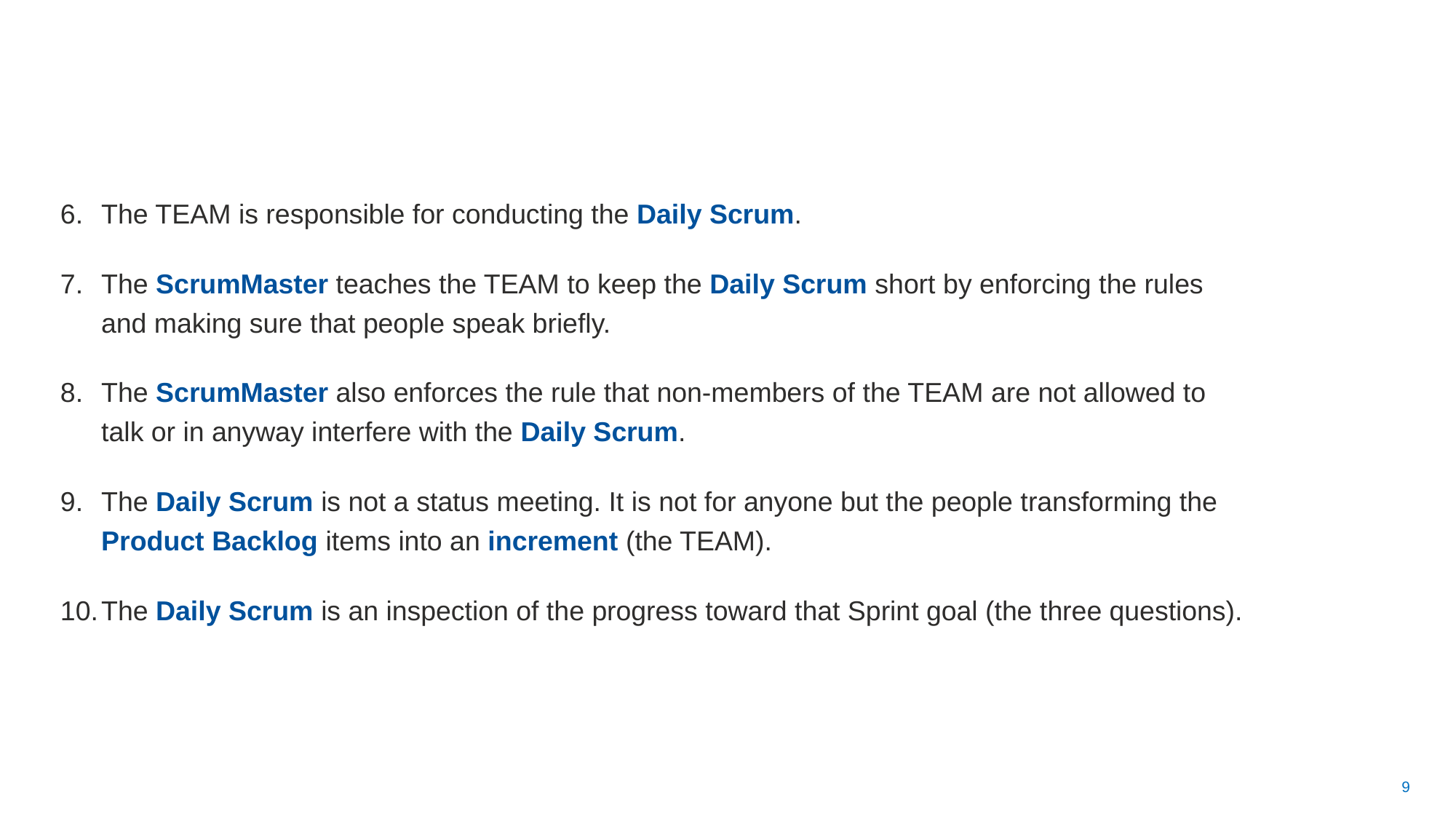

#
The TEAM is responsible for conducting the Daily Scrum.
The ScrumMaster teaches the TEAM to keep the Daily Scrum short by enforcing the rules and making sure that people speak briefly.
The ScrumMaster also enforces the rule that non-members of the TEAM are not allowed to talk or in anyway interfere with the Daily Scrum.
The Daily Scrum is not a status meeting. It is not for anyone but the people transforming the Product Backlog items into an increment (the TEAM).
The Daily Scrum is an inspection of the progress toward that Sprint goal (the three questions).